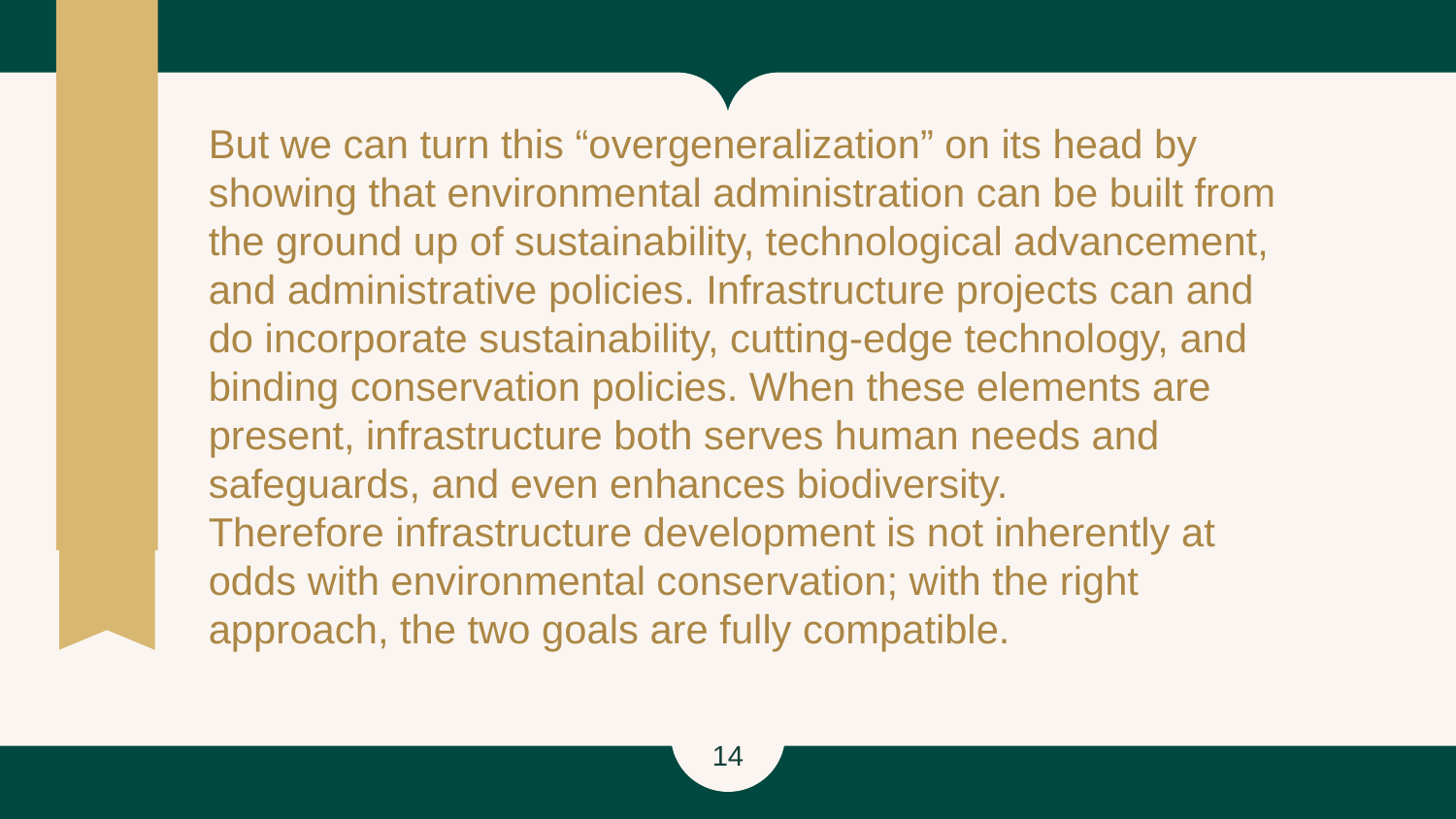

# But we can turn this “overgeneralization” on its head by showing that environmental administration can be built from the ground up of sustainability, technological advancement, and administrative policies. Infrastructure projects can and do incorporate sustainability, cutting‑edge technology, and binding conservation policies. When these elements are present, infrastructure both serves human needs and safeguards, and even enhances biodiversity.
Therefore infrastructure development is not inherently at odds with environmental conservation; with the right approach, the two goals are fully compatible.